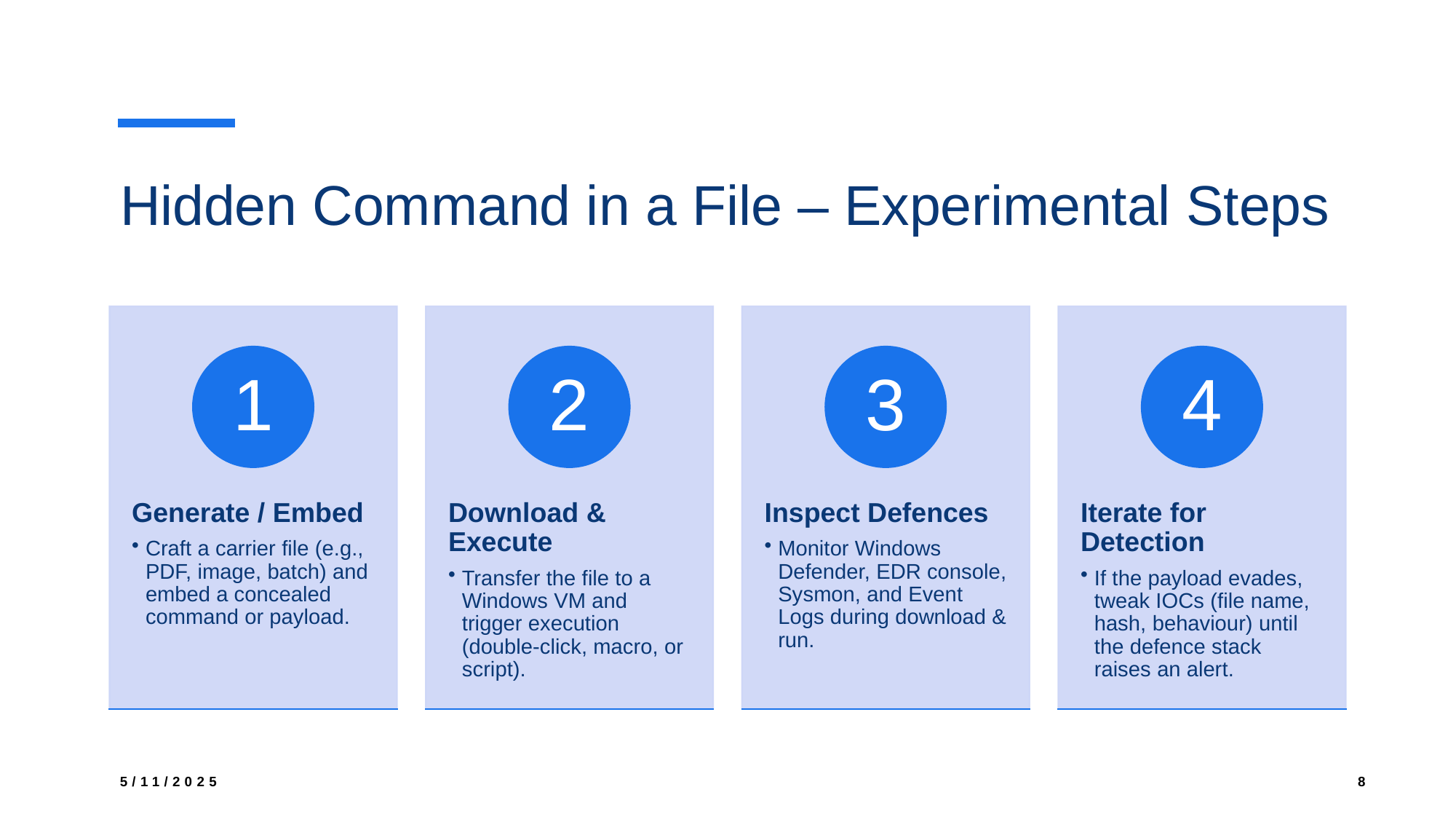

# Hidden Command in a File – Experimental Steps
Generate / Embed
Craft a carrier file (e.g., PDF, image, batch) and embed a concealed command or payload.
1
Download & Execute
Transfer the file to a Windows VM and trigger execution (double-click, macro, or script).
2
Inspect Defences
Monitor Windows Defender, EDR console, Sysmon, and Event Logs during download & run.
3
Iterate for Detection
If the payload evades, tweak IOCs (file name, hash, behaviour) until the defence stack raises an alert.
4
5/11/2025
8